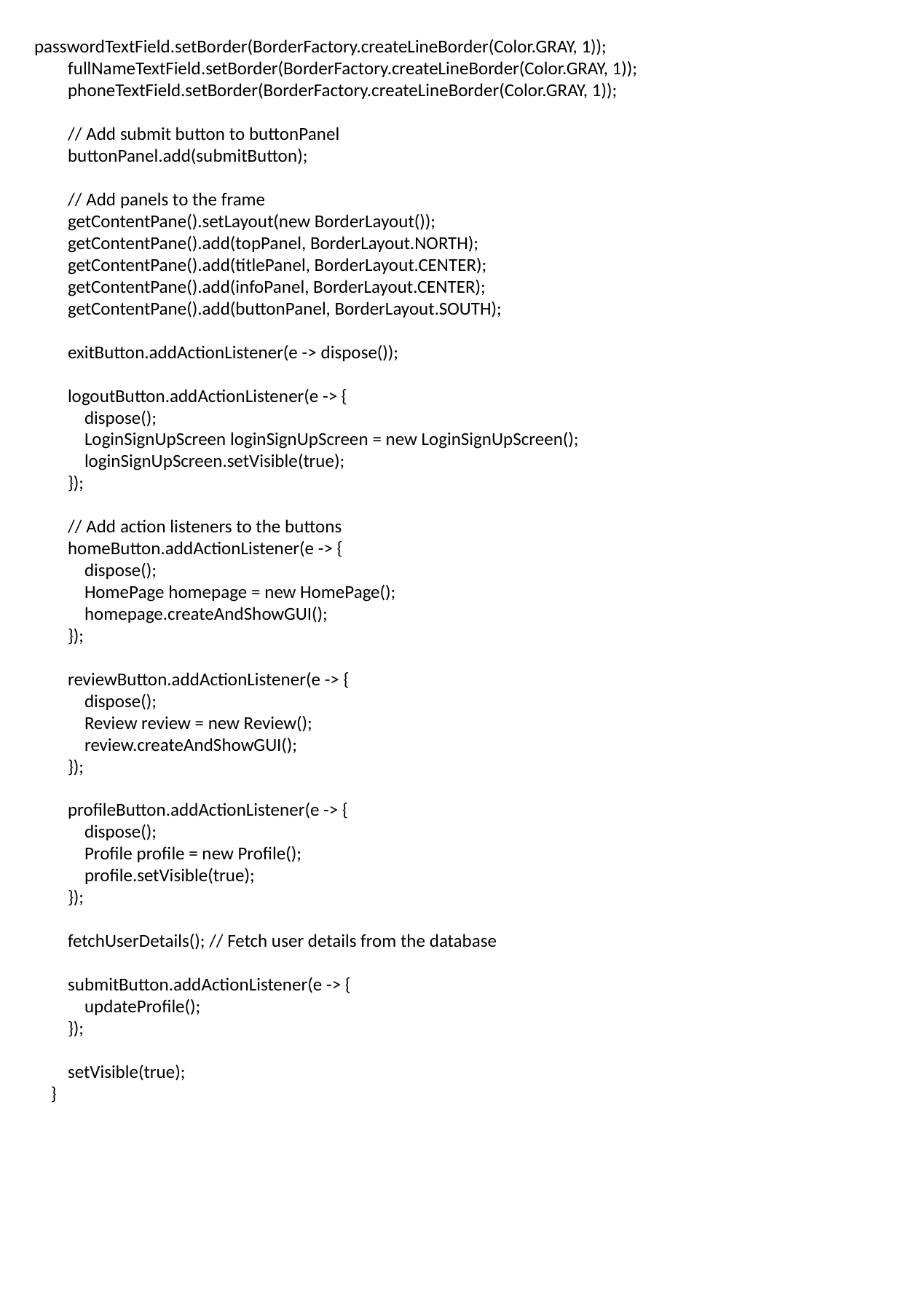

passwordTextField.setBorder(BorderFactory.createLineBorder(Color.GRAY, 1));
        fullNameTextField.setBorder(BorderFactory.createLineBorder(Color.GRAY, 1));
        phoneTextField.setBorder(BorderFactory.createLineBorder(Color.GRAY, 1));

        // Add submit button to buttonPanel
        buttonPanel.add(submitButton);

        // Add panels to the frame
        getContentPane().setLayout(new BorderLayout());
        getContentPane().add(topPanel, BorderLayout.NORTH);
        getContentPane().add(titlePanel, BorderLayout.CENTER);
        getContentPane().add(infoPanel, BorderLayout.CENTER);
        getContentPane().add(buttonPanel, BorderLayout.SOUTH);

        exitButton.addActionListener(e -> dispose());

        logoutButton.addActionListener(e -> {
            dispose();
            LoginSignUpScreen loginSignUpScreen = new LoginSignUpScreen();
            loginSignUpScreen.setVisible(true);
        });

        // Add action listeners to the buttons
        homeButton.addActionListener(e -> {
            dispose();
            HomePage homepage = new HomePage();
            homepage.createAndShowGUI();
        });

        reviewButton.addActionListener(e -> {
            dispose();
            Review review = new Review();
            review.createAndShowGUI();
        });

        profileButton.addActionListener(e -> {
            dispose();
            Profile profile = new Profile();
            profile.setVisible(true);
        });

        fetchUserDetails(); // Fetch user details from the database

        submitButton.addActionListener(e -> {
            updateProfile();
        });

        setVisible(true);
    }